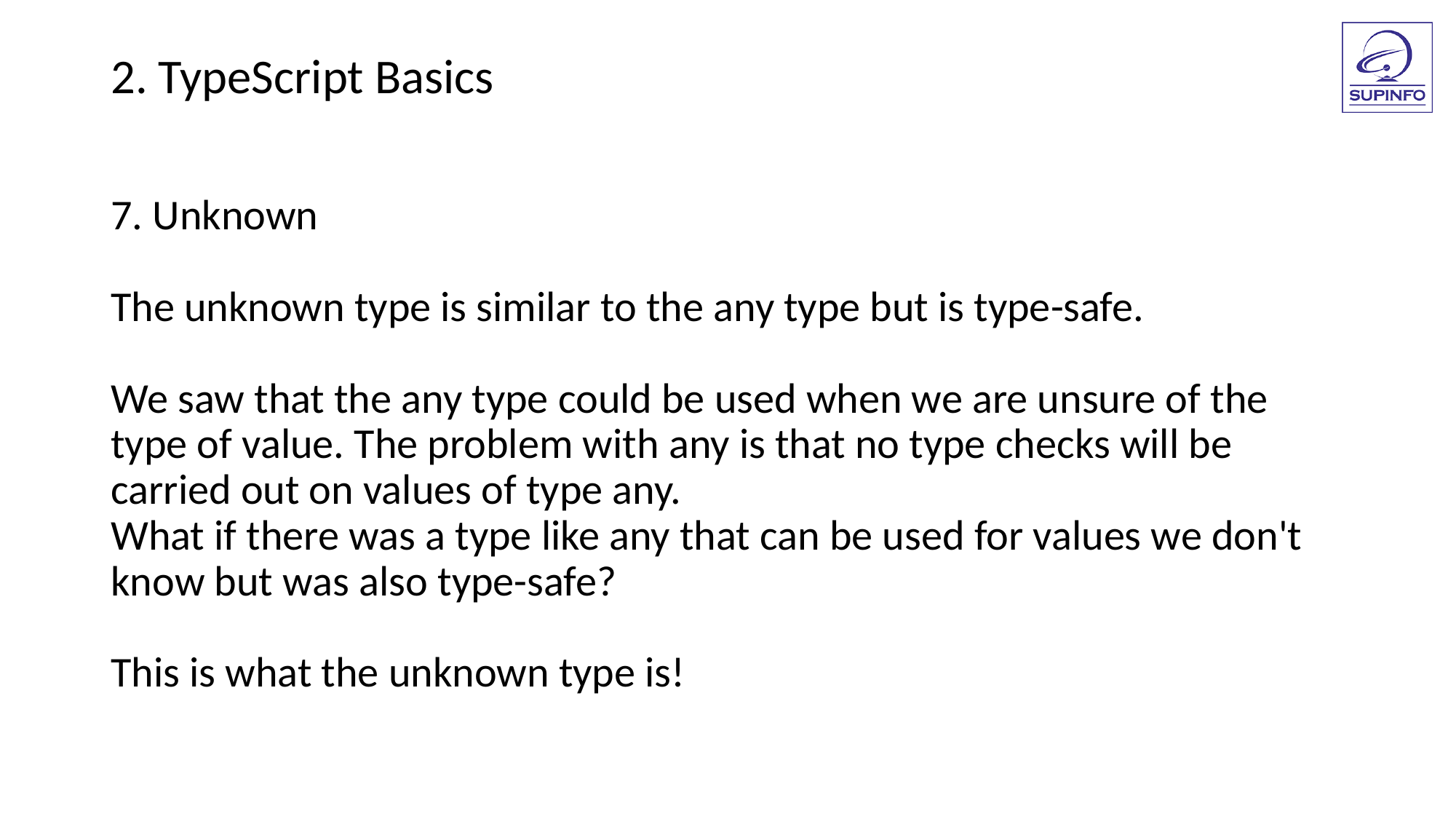

2. TypeScript Basics
7. Unknown

The unknown type is similar to the any type but is type-safe.

We saw that the any type could be used when we are unsure of the type of value. The problem with any is that no type checks will be carried out on values of type any.
What if there was a type like any that can be used for values we don't know but was also type-safe?

This is what the unknown type is!